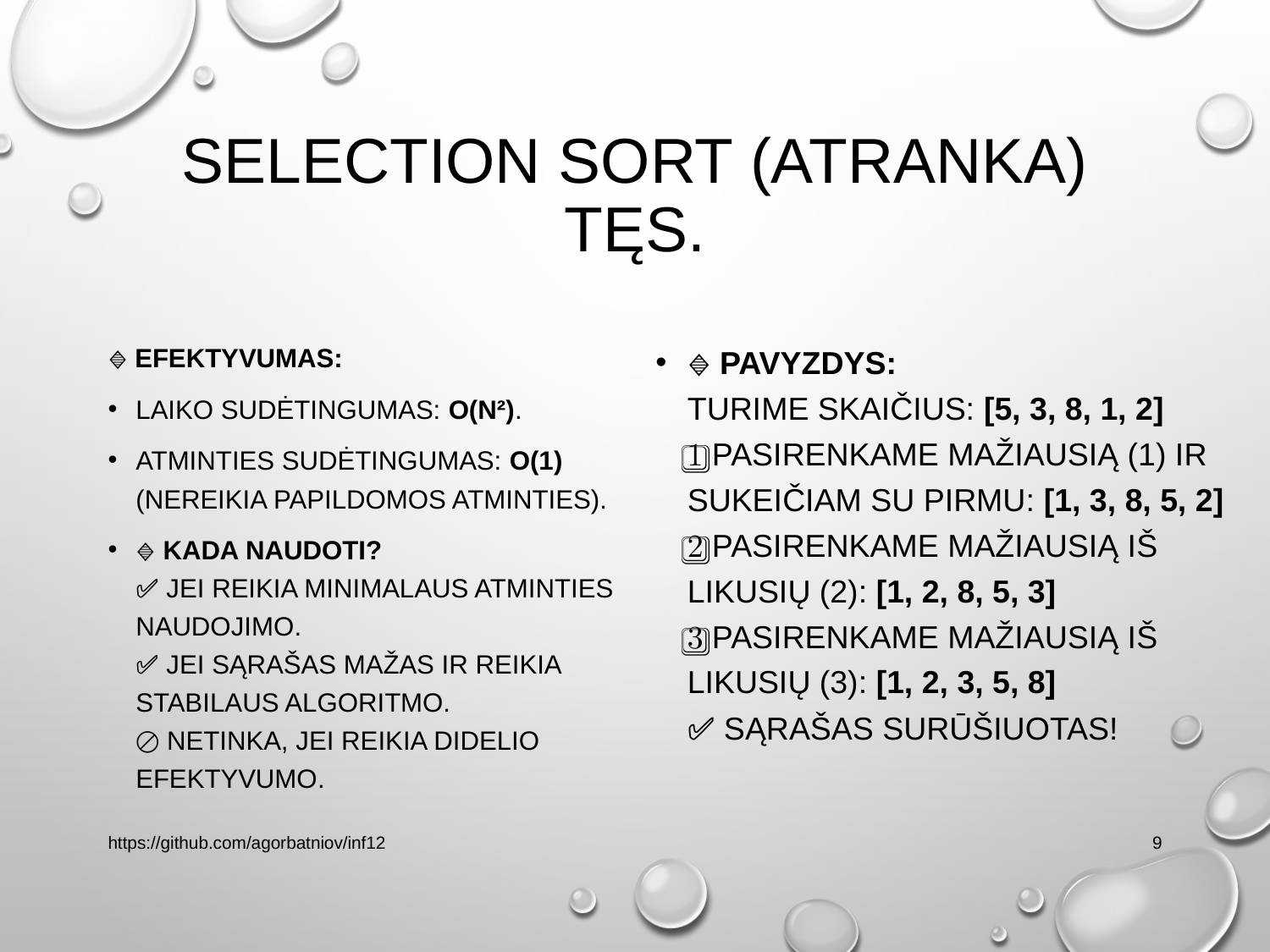

# Selection Sort (AtrankA) tęs.
🔹 Efektyvumas:
Laiko sudėtingumas: O(n²).
Atminties sudėtingumas: O(1) (nereikia papildomos atminties).
🔹 Kada naudoti?
✅ Jei reikia minimalaus atminties naudojimo.
✅ Jei sąrašas mažas ir reikia stabilaus algoritmo.
🚫 Netinka, jei reikia didelio efektyvumo.
🔹 Pavyzdys:
Turime skaičius: [5, 3, 8, 1, 2]
1️⃣ Pasirenkame mažiausią (1) ir sukeičiam su pirmu: [1, 3, 8, 5, 2]
2️⃣ Pasirenkame mažiausią iš likusių (2): [1, 2, 8, 5, 3]
3️⃣ Pasirenkame mažiausią iš likusių (3): [1, 2, 3, 5, 8]
✅ Sąrašas surūšiuotas!
https://github.com/agorbatniov/inf12
9